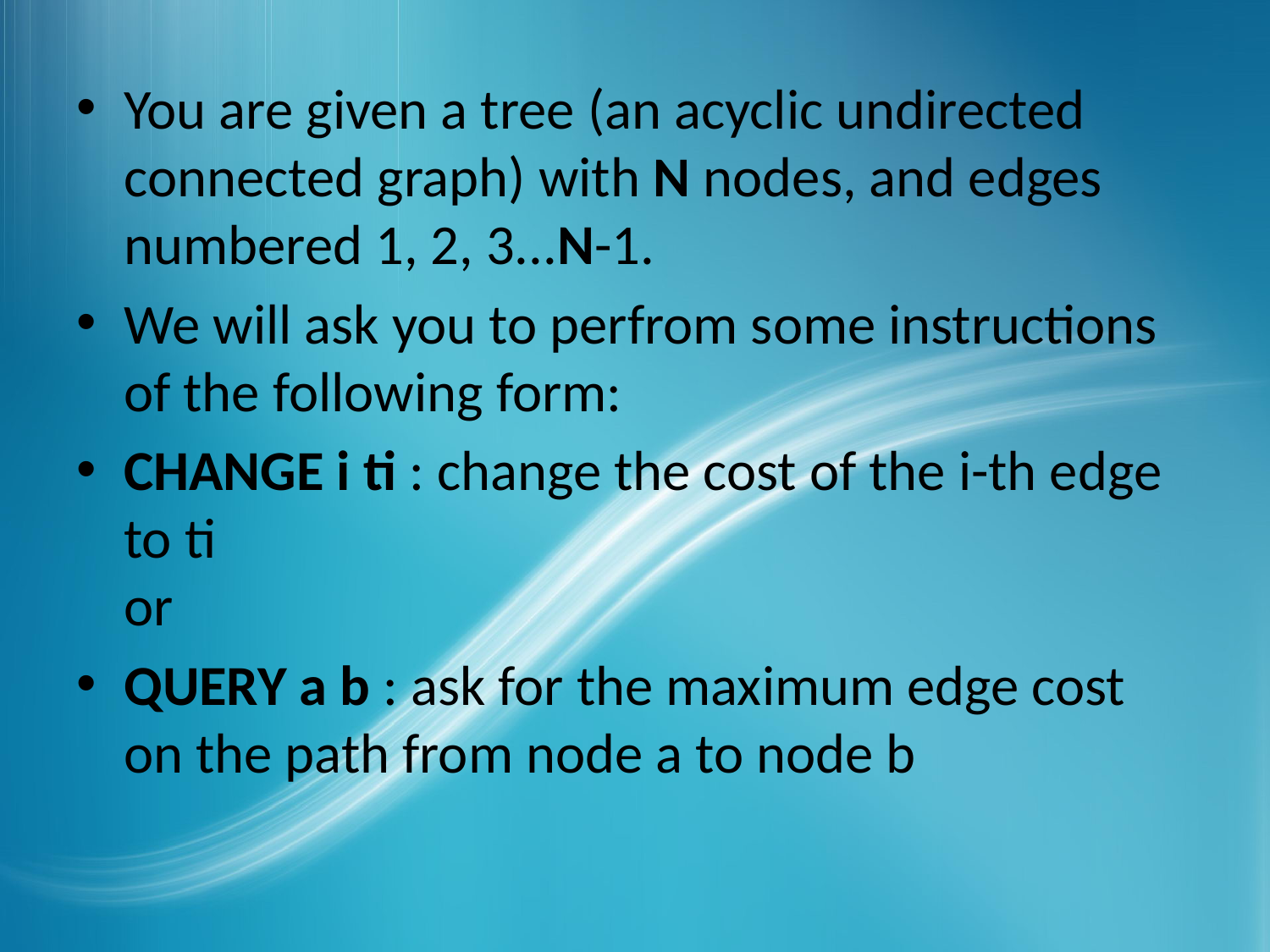

You are given a tree (an acyclic undirected connected graph) with N nodes, and edges numbered 1, 2, 3...N-1.
We will ask you to perfrom some instructions of the following form:
CHANGE i ti : change the cost of the i-th edge to ti
or
QUERY a b : ask for the maximum edge cost on the path from node a to node b